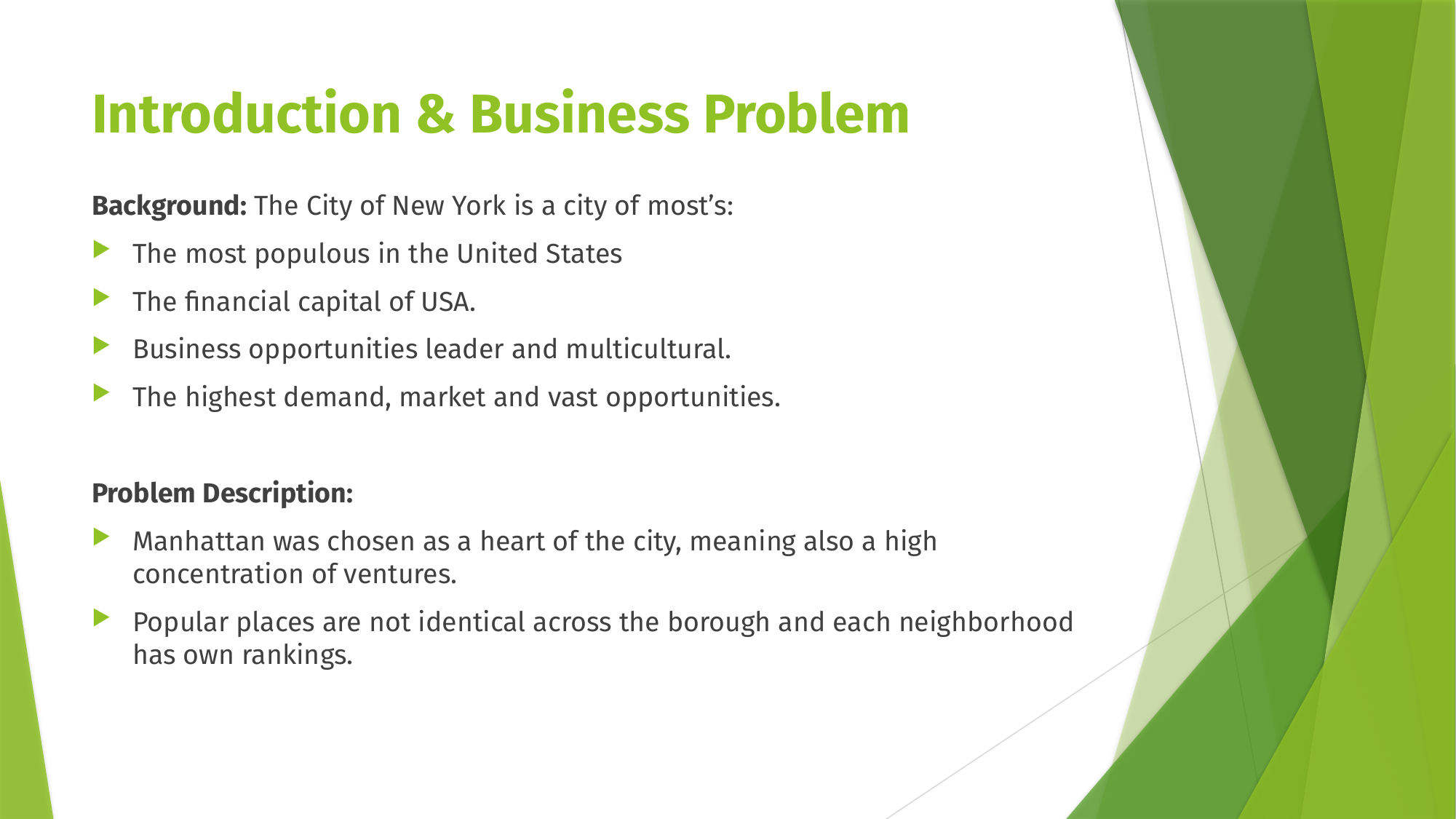

# Introduction & Business Problem
Background: The City of New York is a city of most’s:
The most populous in the United States
The financial capital of USA.
Business opportunities leader and multicultural.
The highest demand, market and vast opportunities.

Problem Description:
Manhattan was chosen as a heart of the city, meaning also a high concentration of ventures.
Popular places are not identical across the borough and each neighborhood has own rankings.